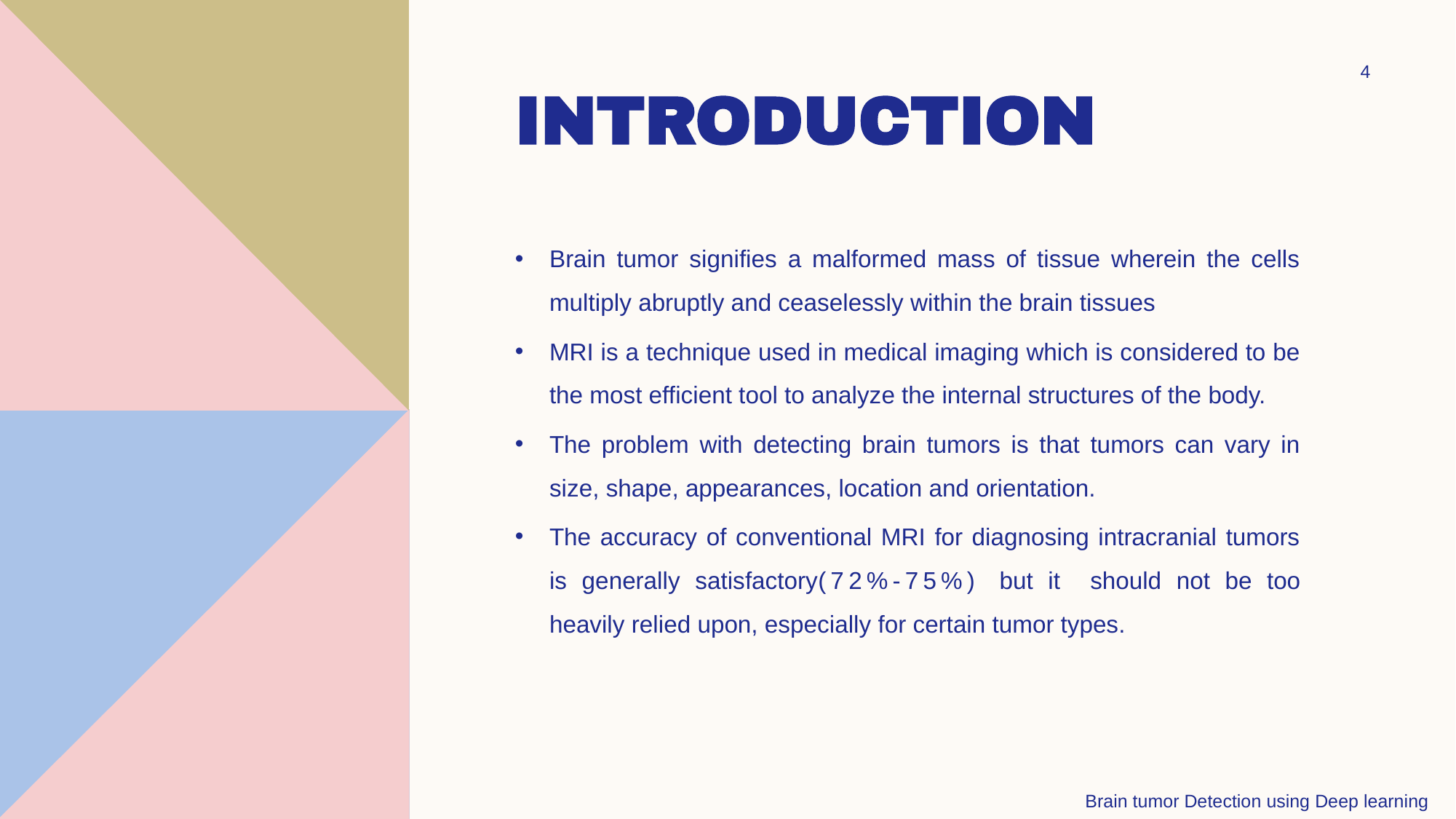

4
# Introduction
Brain tumor signifies a malformed mass of tissue wherein the cells multiply abruptly and ceaselessly within the brain tissues
MRI is a technique used in medical imaging which is considered to be the most efficient tool to analyze the internal structures of the body.
The problem with detecting brain tumors is that tumors can vary in size, shape, appearances, location and orientation.
The accuracy of conventional MRI for diagnosing intracranial tumors is generally satisfactory(72%-75%) but it  should not be too heavily relied upon, especially for certain tumor types.
Brain tumor Detection using Deep learning